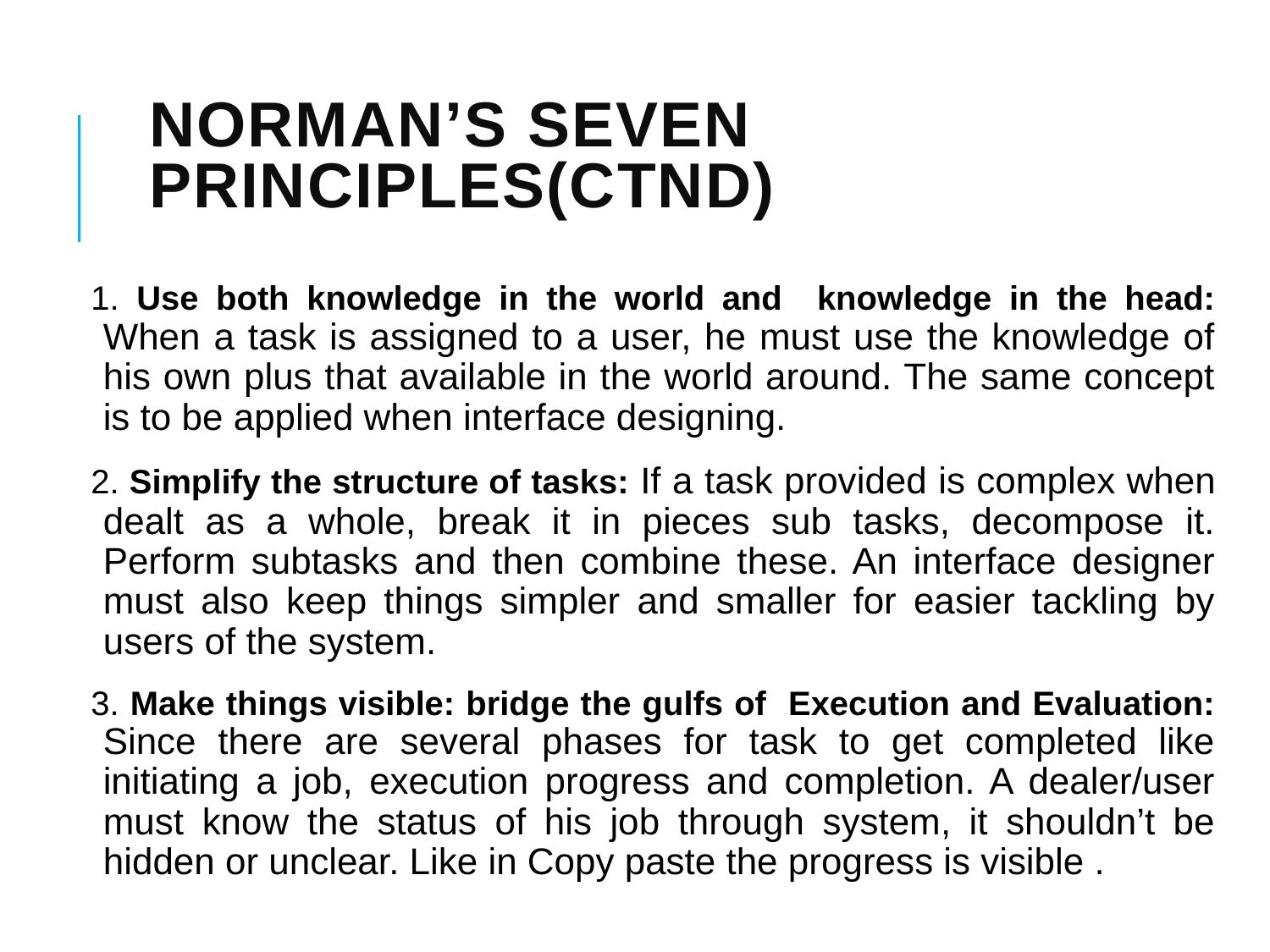

# Norman’s Seven Principles(Ctnd)
1. Use both knowledge in the world and  knowledge in the head: When a task is assigned to a user, he must use the knowledge of his own plus that available in the world around. The same concept is to be applied when interface designing.
2. Simplify the structure of tasks: If a task provided is complex when dealt as a whole, break it in pieces sub tasks, decompose it. Perform subtasks and then combine these. An interface designer must also keep things simpler and smaller for easier tackling by users of the system.
3. Make things visible: bridge the gulfs of  Execution and Evaluation: Since there are several phases for task to get completed like initiating a job, execution progress and completion. A dealer/user must know the status of his job through system, it shouldn’t be hidden or unclear. Like in Copy paste the progress is visible .